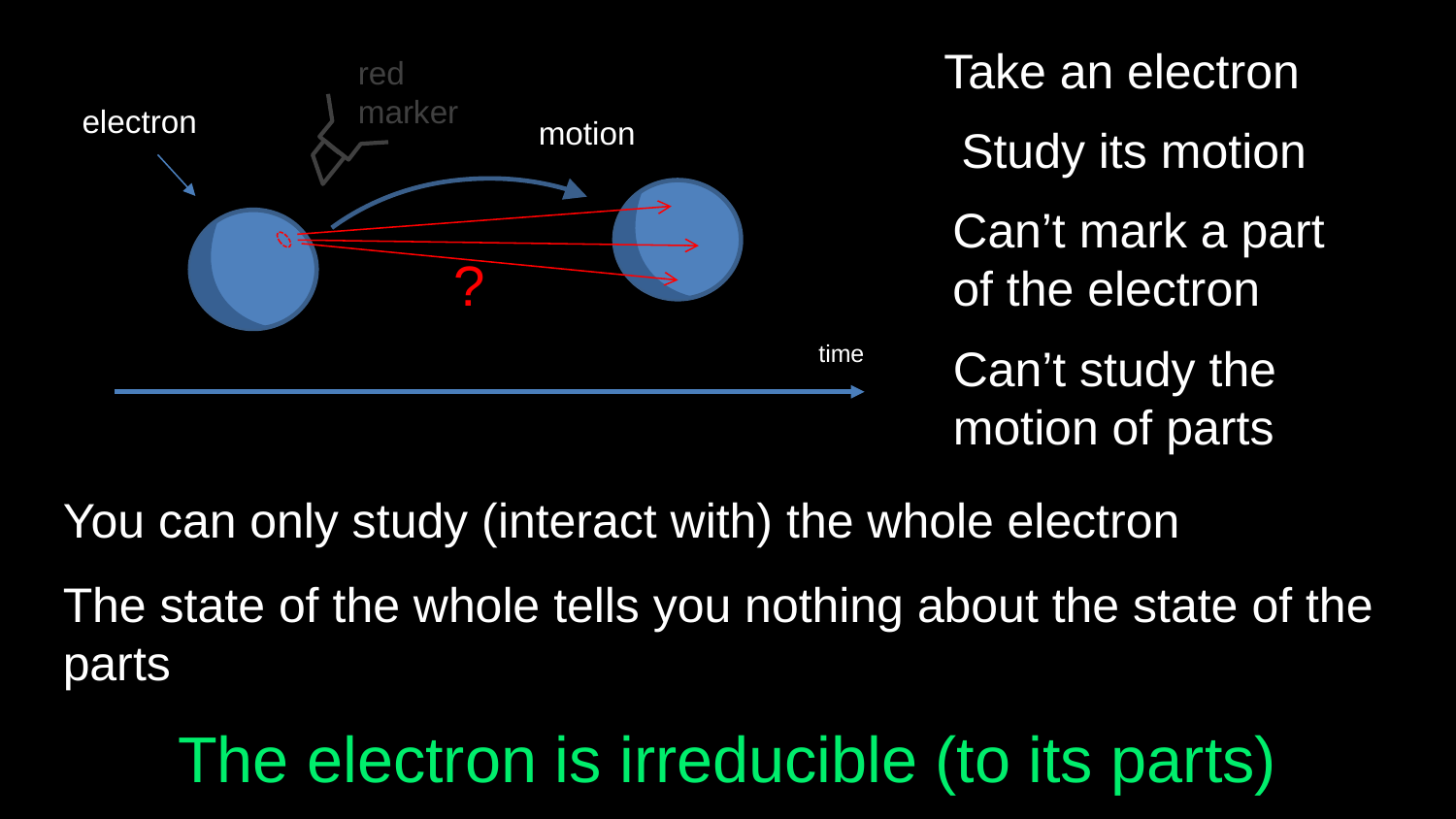

Take an electron
red
marker
electron
motion

time

Study its motion
Can’t mark a part
of the electron
?

Can’t study the
motion of parts
You can only study (interact with) the whole electron
The state of the whole tells you nothing about the state of the parts
The electron is irreducible (to its parts)